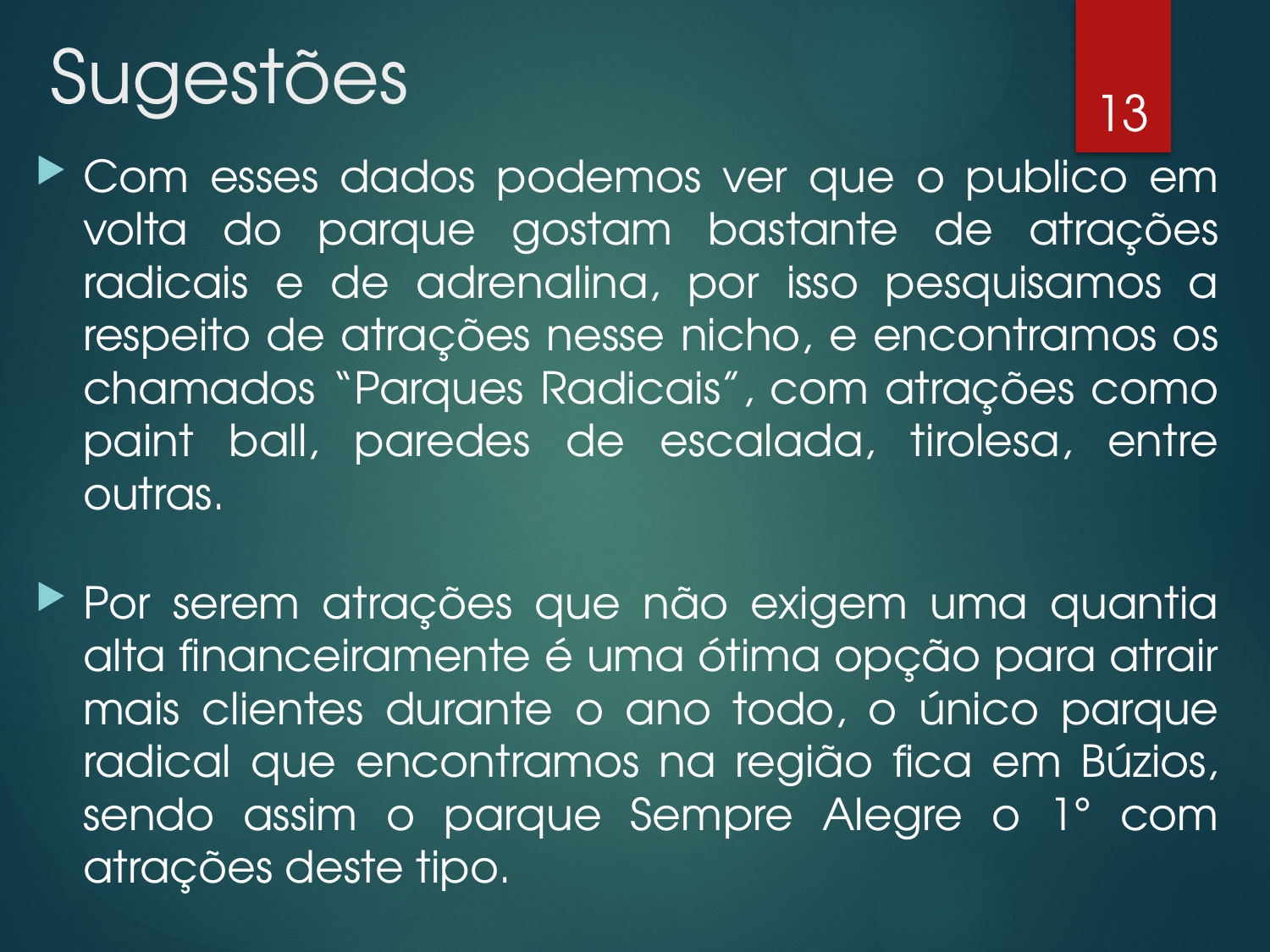

# Sugestões
13
Com esses dados podemos ver que o publico em volta do parque gostam bastante de atrações radicais e de adrenalina, por isso pesquisamos a respeito de atrações nesse nicho, e encontramos os chamados “Parques Radicais”, com atrações como paint ball, paredes de escalada, tirolesa, entre outras.

Por serem atrações que não exigem uma quantia alta financeiramente é uma ótima opção para atrair mais clientes durante o ano todo, o único parque radical que encontramos na região fica em Búzios, sendo assim o parque Sempre Alegre o 1° com atrações deste tipo.